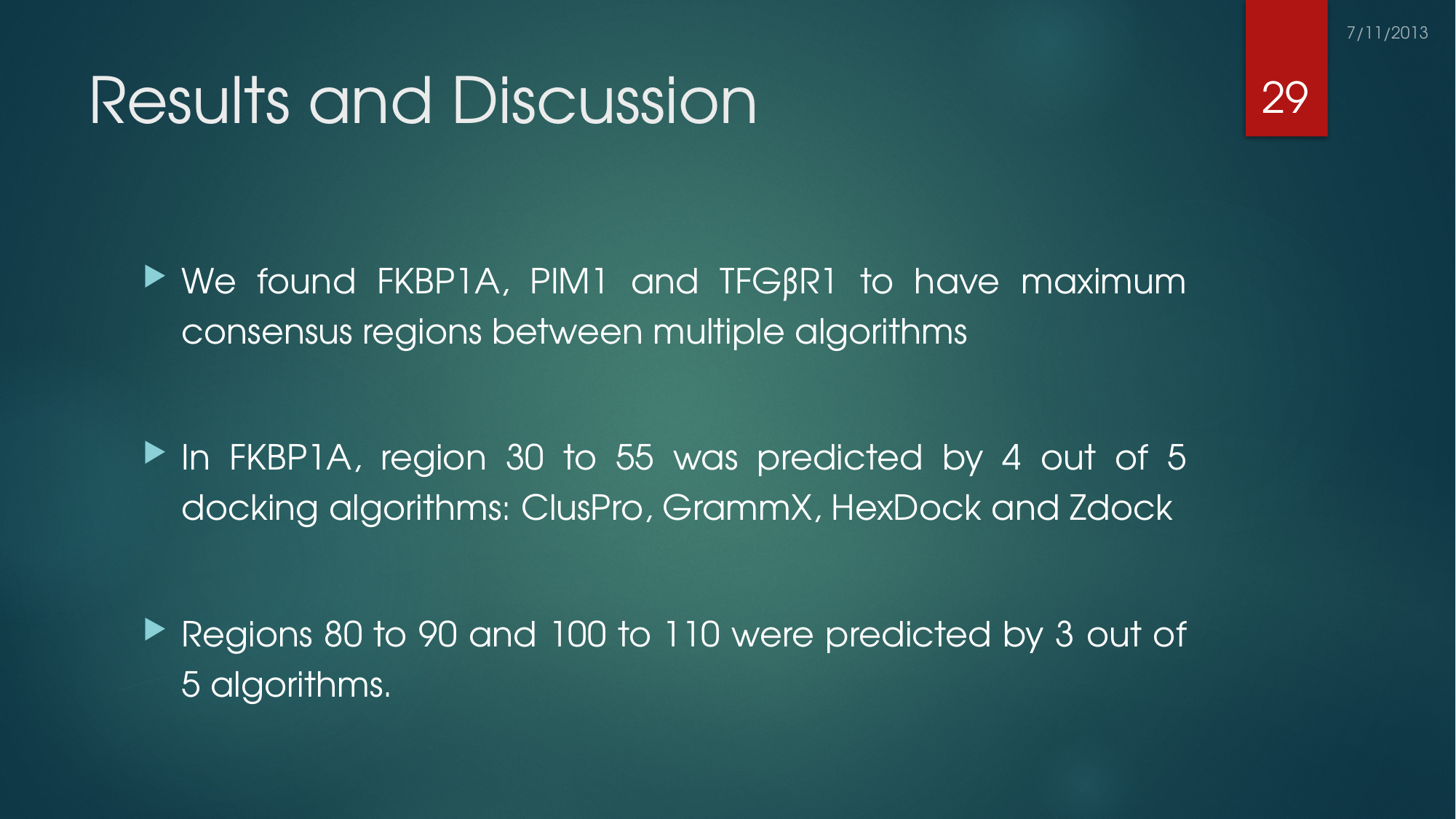

7/11/2013
29
# Results and Discussion
We found FKBP1A, PIM1 and TFGβR1 to have maximum consensus regions between multiple algorithms

In FKBP1A, region 30 to 55 was predicted by 4 out of 5 docking algorithms: ClusPro, GrammX, HexDock and Zdock

Regions 80 to 90 and 100 to 110 were predicted by 3 out of 5 algorithms.